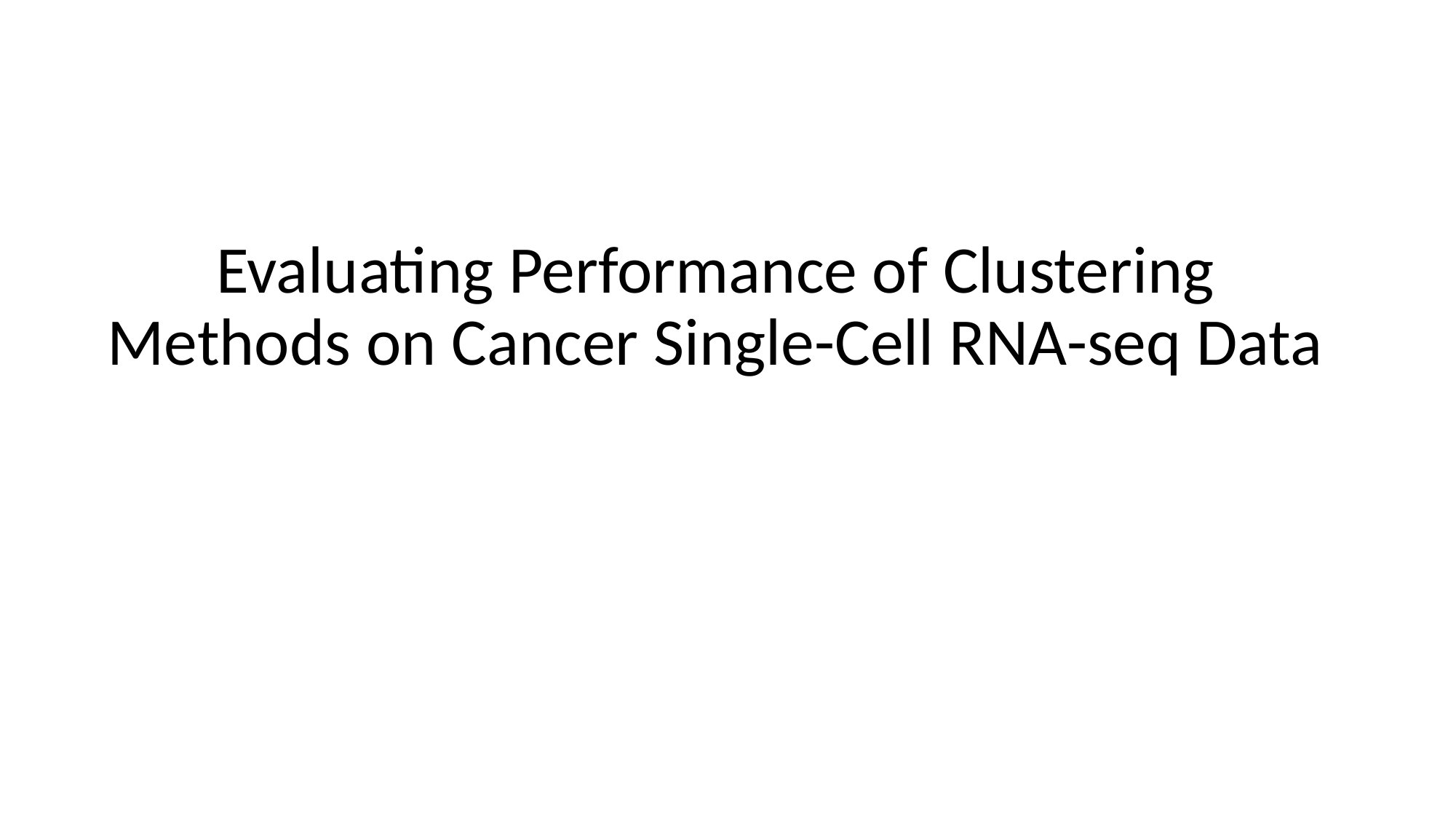

# Evaluating Performance of Clustering Methods on Cancer Single-Cell RNA-seq Data